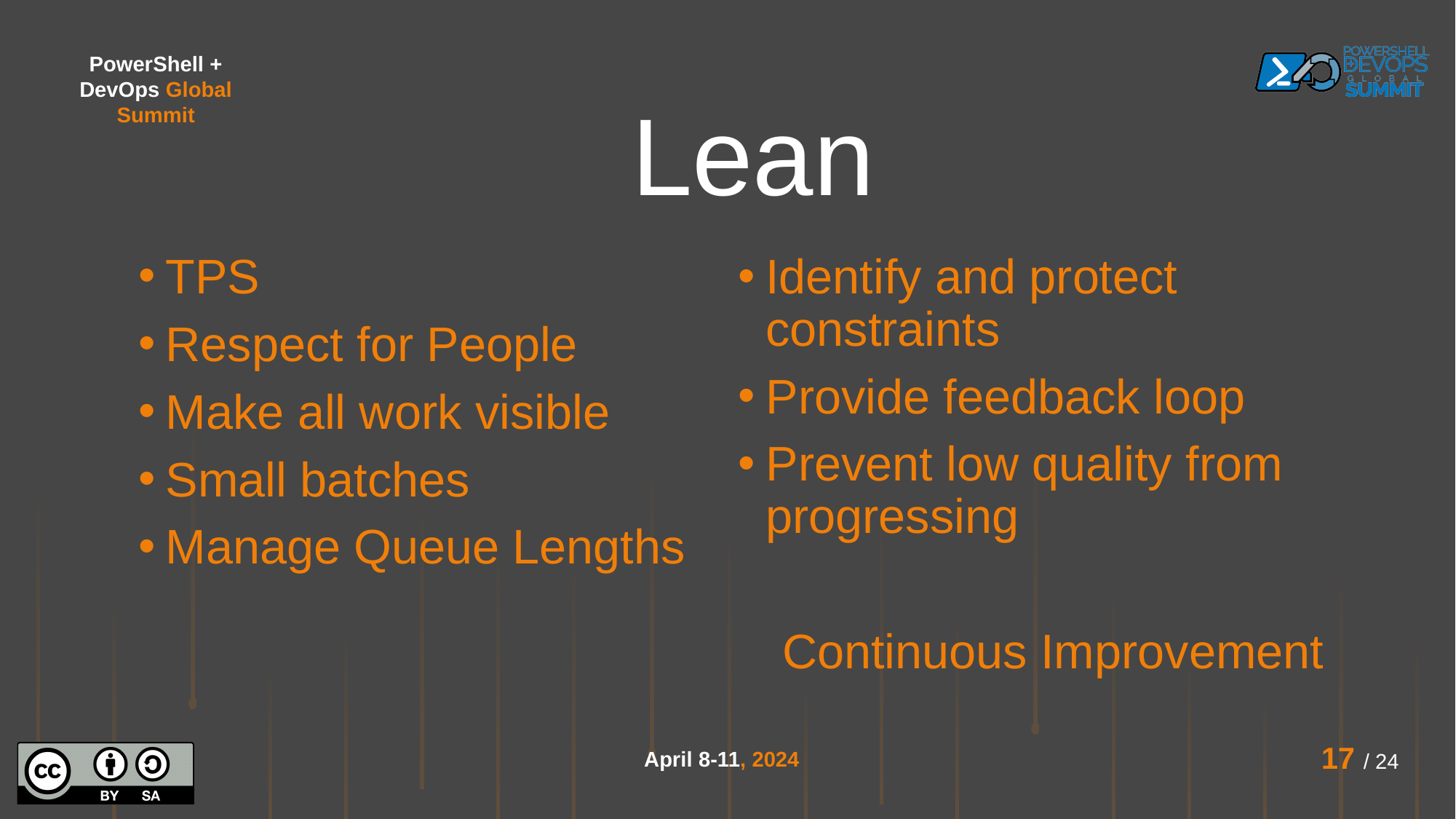

# Lean
TPS
Respect for People
Make all work visible
Small batches
Manage Queue Lengths
Identify and protect constraints
Provide feedback loop
Prevent low quality from progressing

Continuous Improvement